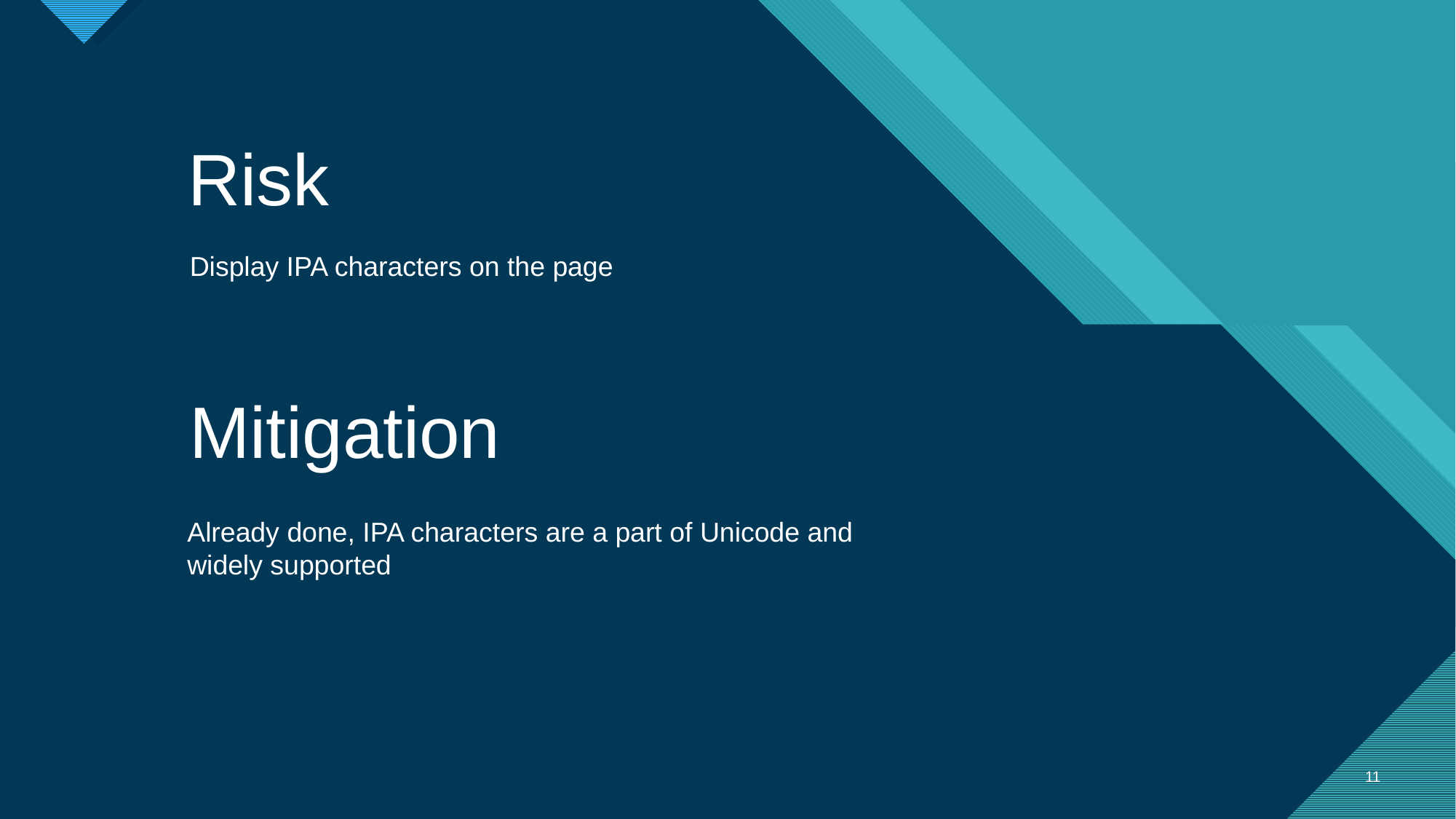

Risk
Display IPA characters on the page
Mitigation
Already done, IPA characters are a part of Unicode and widely supported
11